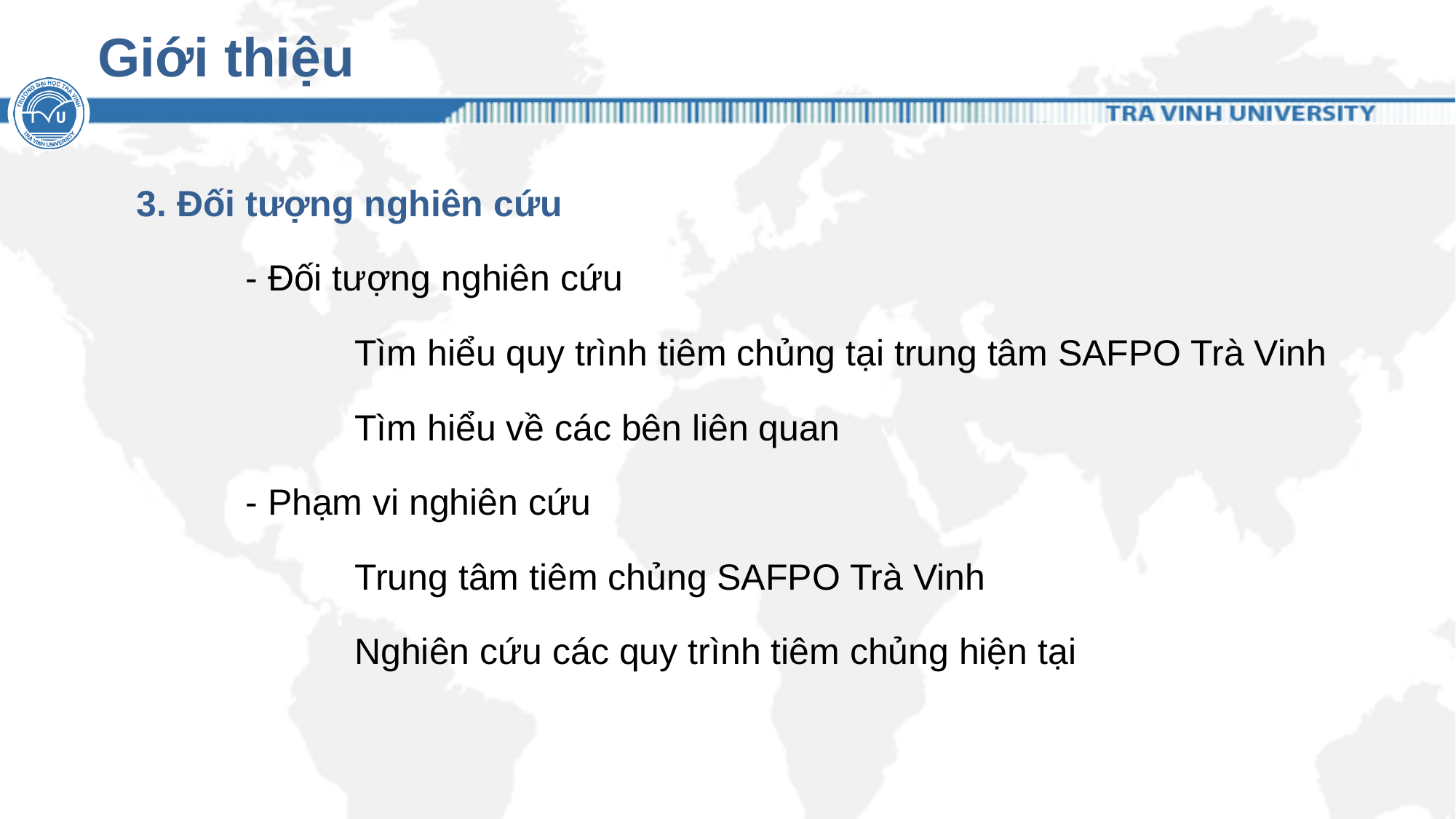

# Giới thiệu
3. Đối tượng nghiên cứu
	- Đối tượng nghiên cứu
		Tìm hiểu quy trình tiêm chủng tại trung tâm SAFPO Trà Vinh
		Tìm hiểu về các bên liên quan
	- Phạm vi nghiên cứu
		Trung tâm tiêm chủng SAFPO Trà Vinh
		Nghiên cứu các quy trình tiêm chủng hiện tại